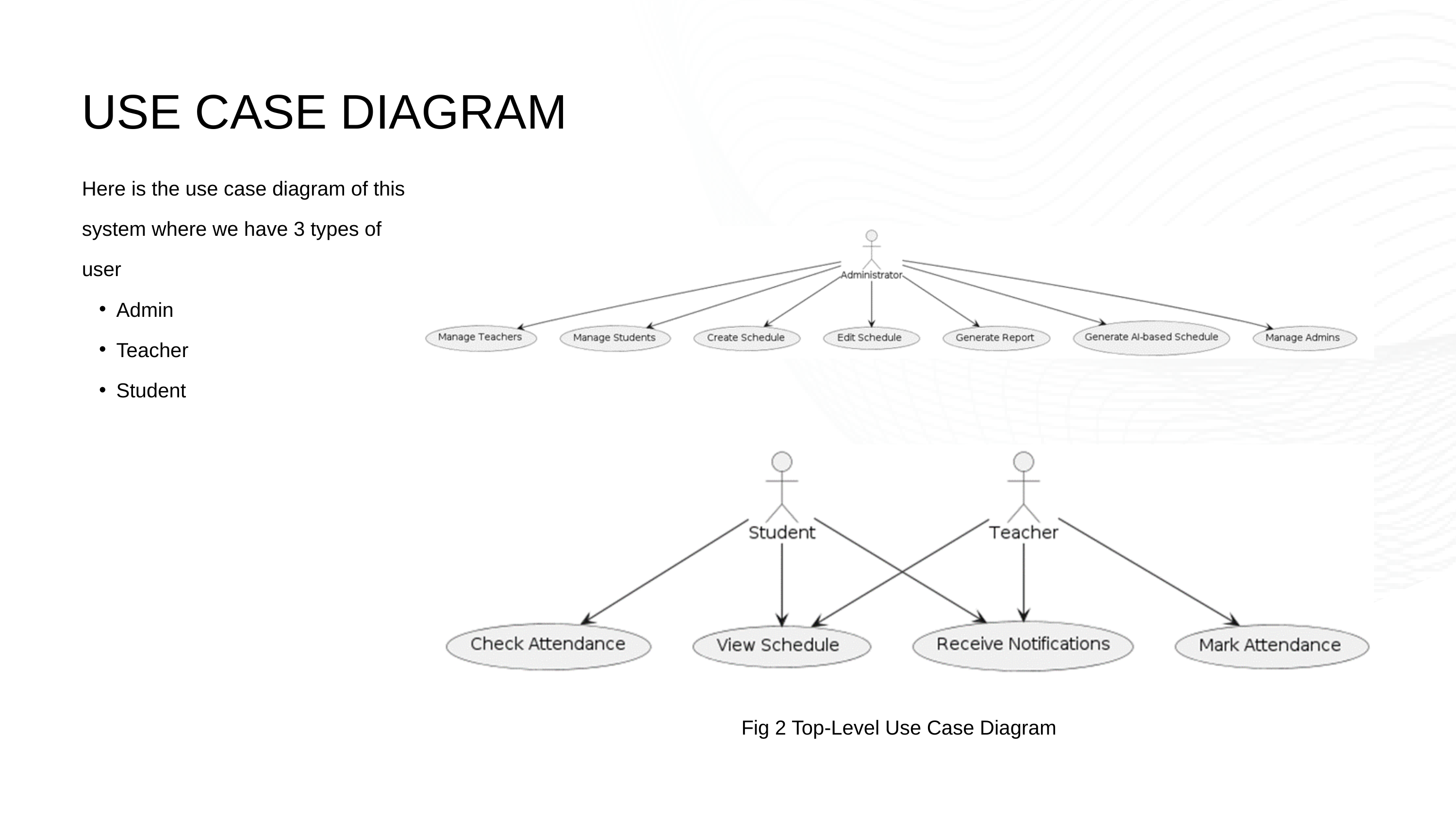

USE CASE DIAGRAM
Here is the use case diagram of this system where we have 3 types of user
Admin
Teacher
Student

Fig 2 Top-Level Use Case Diagram